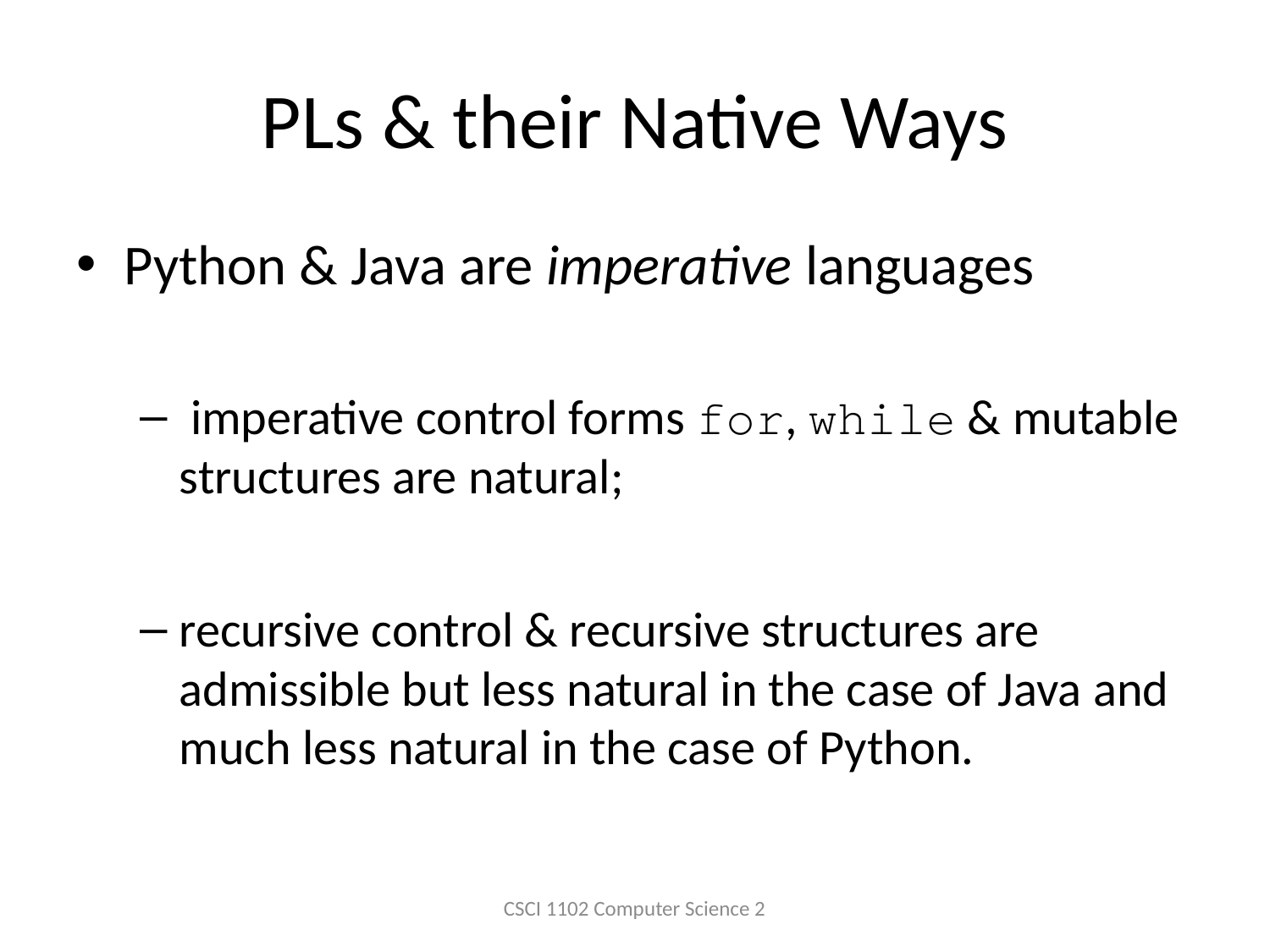

# PLs & their Native Ways
Python & Java are imperative languages

 imperative control forms for, while & mutable structures are natural;

recursive control & recursive structures are admissible but less natural in the case of Java and much less natural in the case of Python.
CSCI 1102 Computer Science 2